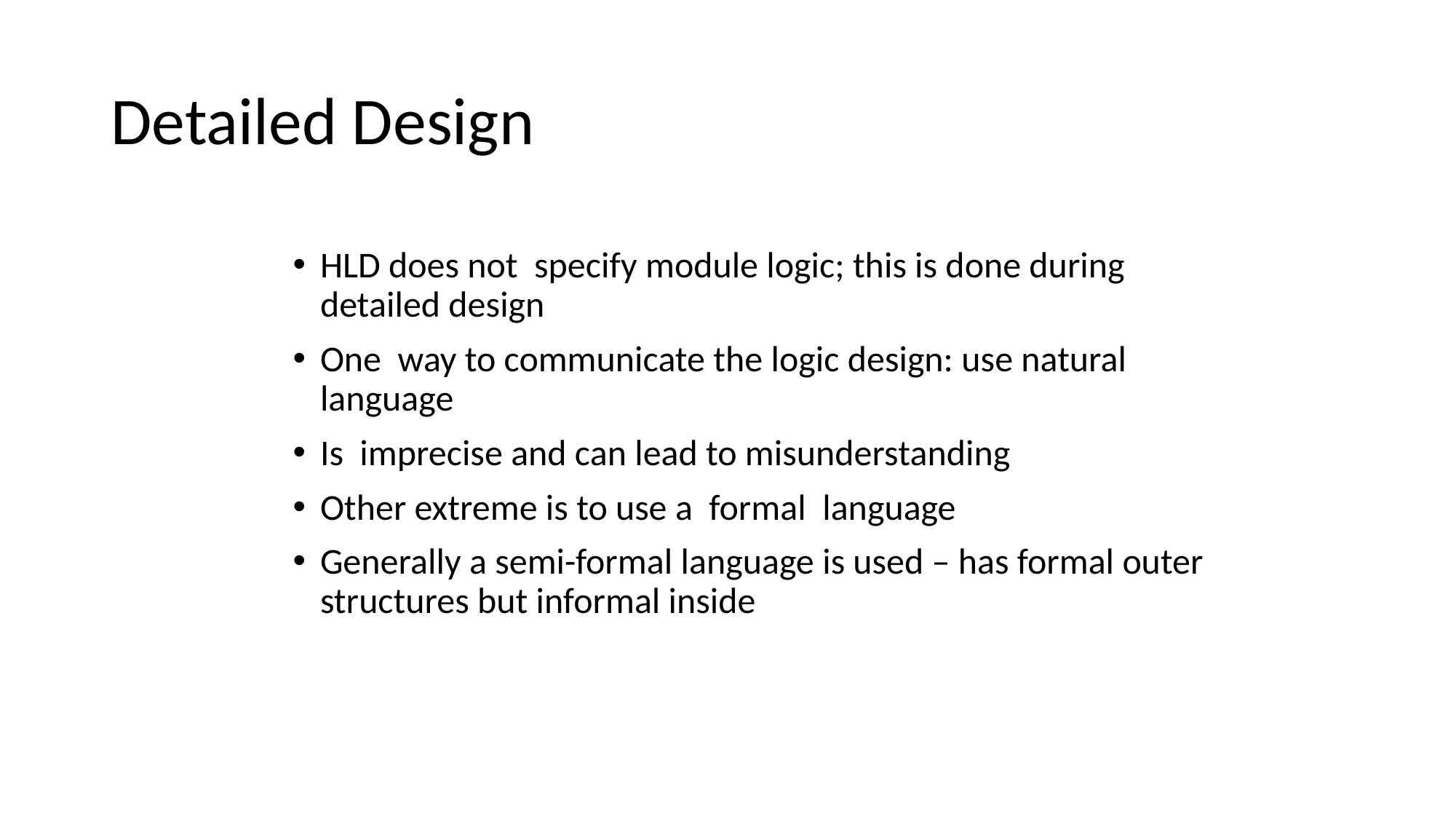

# Detailed Design
HLD does not  specify module logic; this is done during detailed design
One  way to communicate the logic design: use natural language
Is  imprecise and can lead to misunderstanding
Other extreme is to use a  formal  language
Generally a semi-formal language is used – has formal outer structures but informal inside